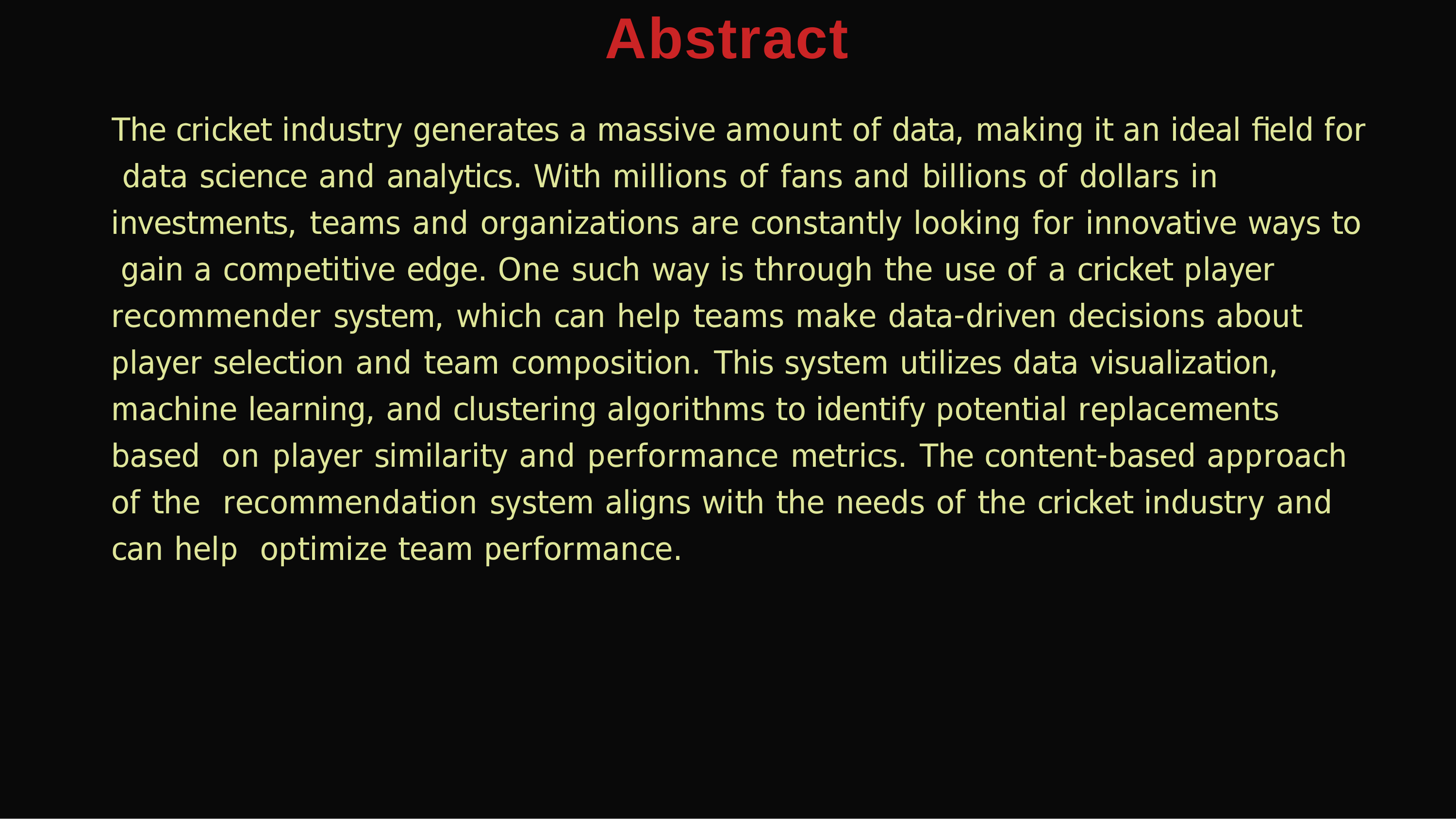

# Abstract
The cricket industry generates a massive amount of data, making it an ideal field for  data science and analytics. With millions of fans and billions of dollars in  investments, teams and organizations are constantly looking for innovative ways to  gain a competitive edge. One such way is through the use of a cricket player  recommender system, which can help teams make data-driven decisions about  player selection and team composition. This system utilizes data visualization,  machine learning, and clustering algorithms to identify potential replacements based  on player similarity and performance metrics. The content-based approach of the  recommendation system aligns with the needs of the cricket industry and can help  optimize team performance.